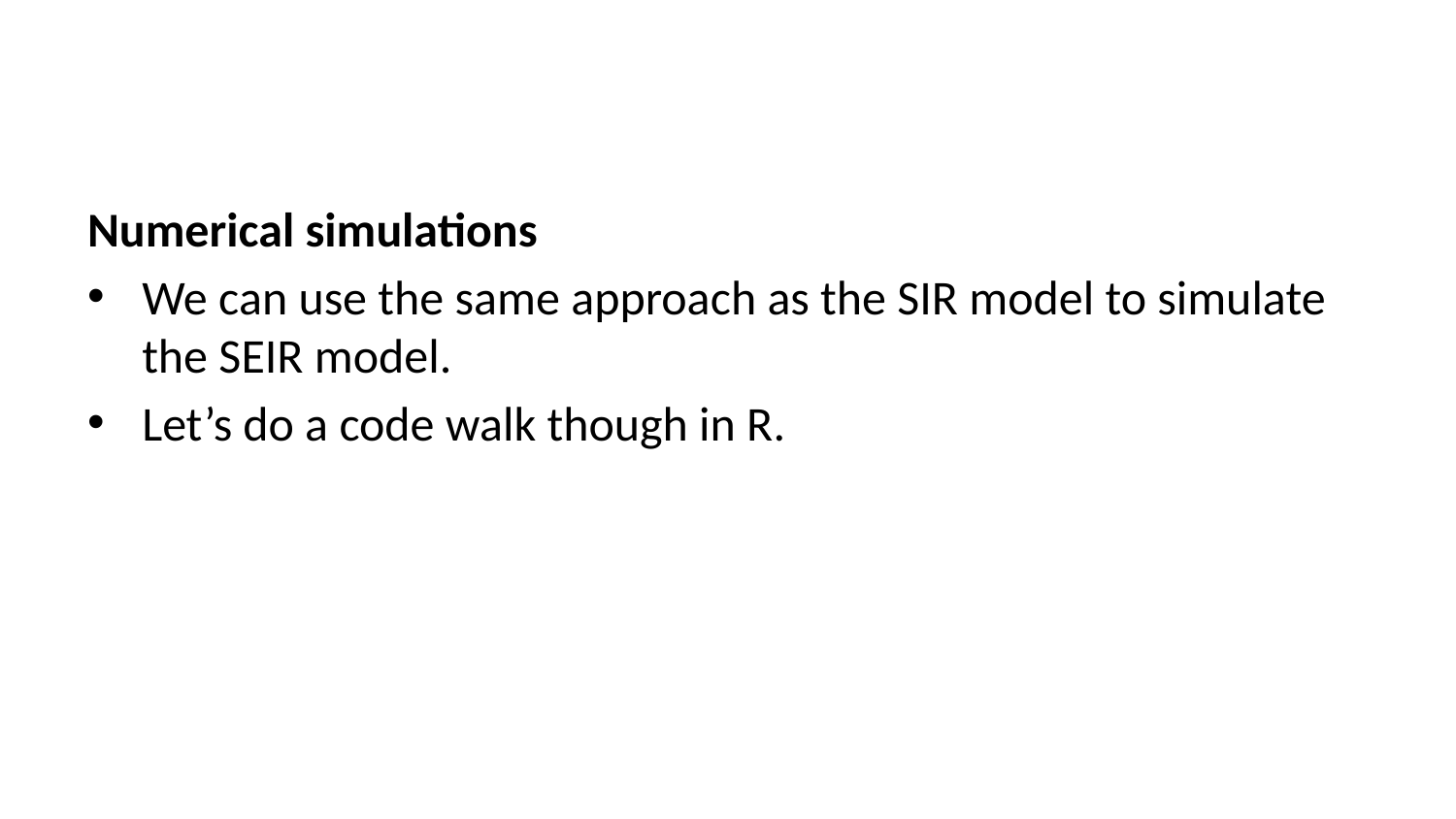

Numerical simulations
We can use the same approach as the SIR model to simulate the SEIR model.
Let’s do a code walk though in R.